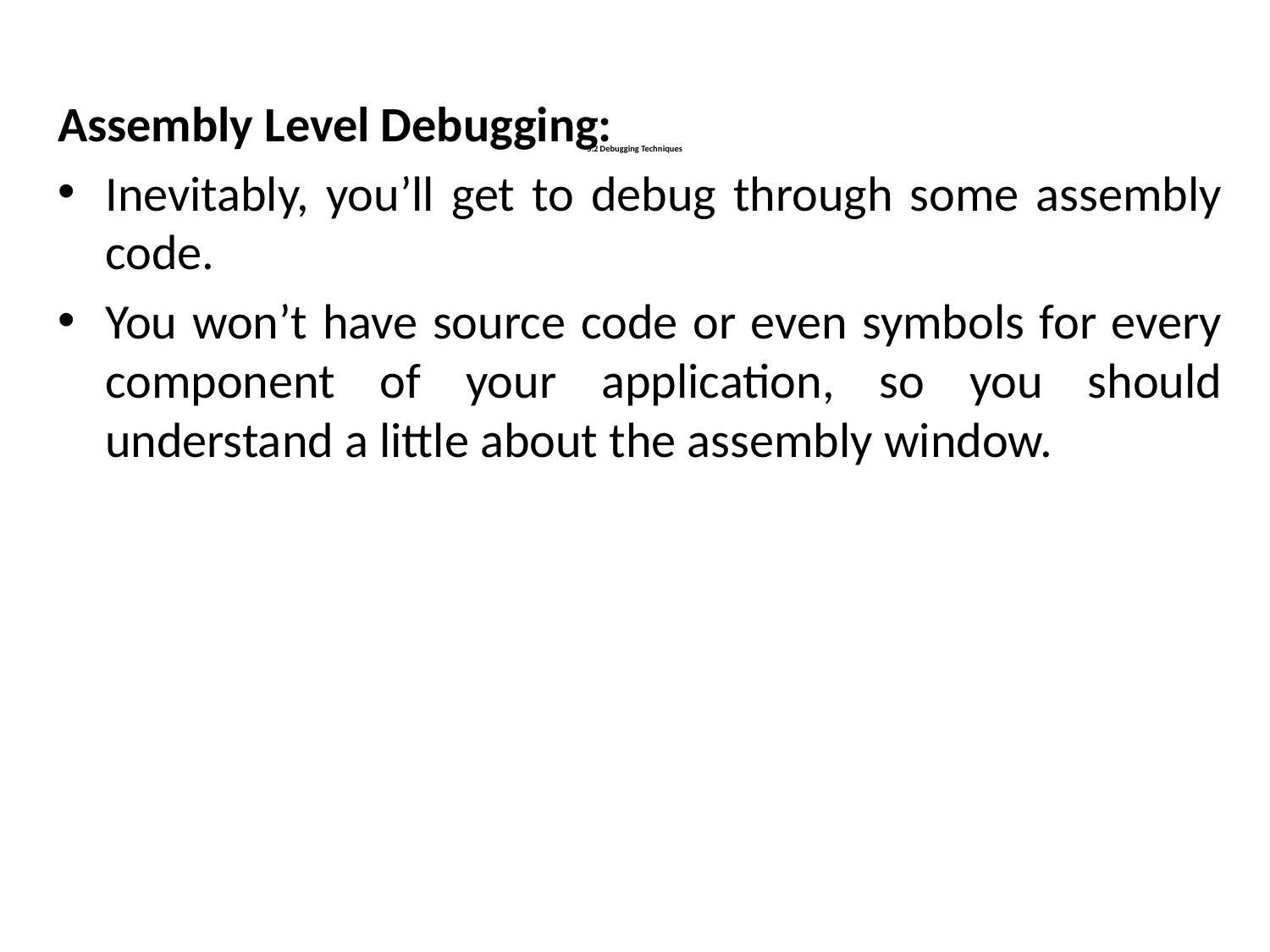

Assembly Level Debugging:
Inevitably, you’ll get to debug through some assembly code.
You won’t have source code or even symbols for every component of your application, so you should understand a little about the assembly window.
# 5.2 Debugging Techniques